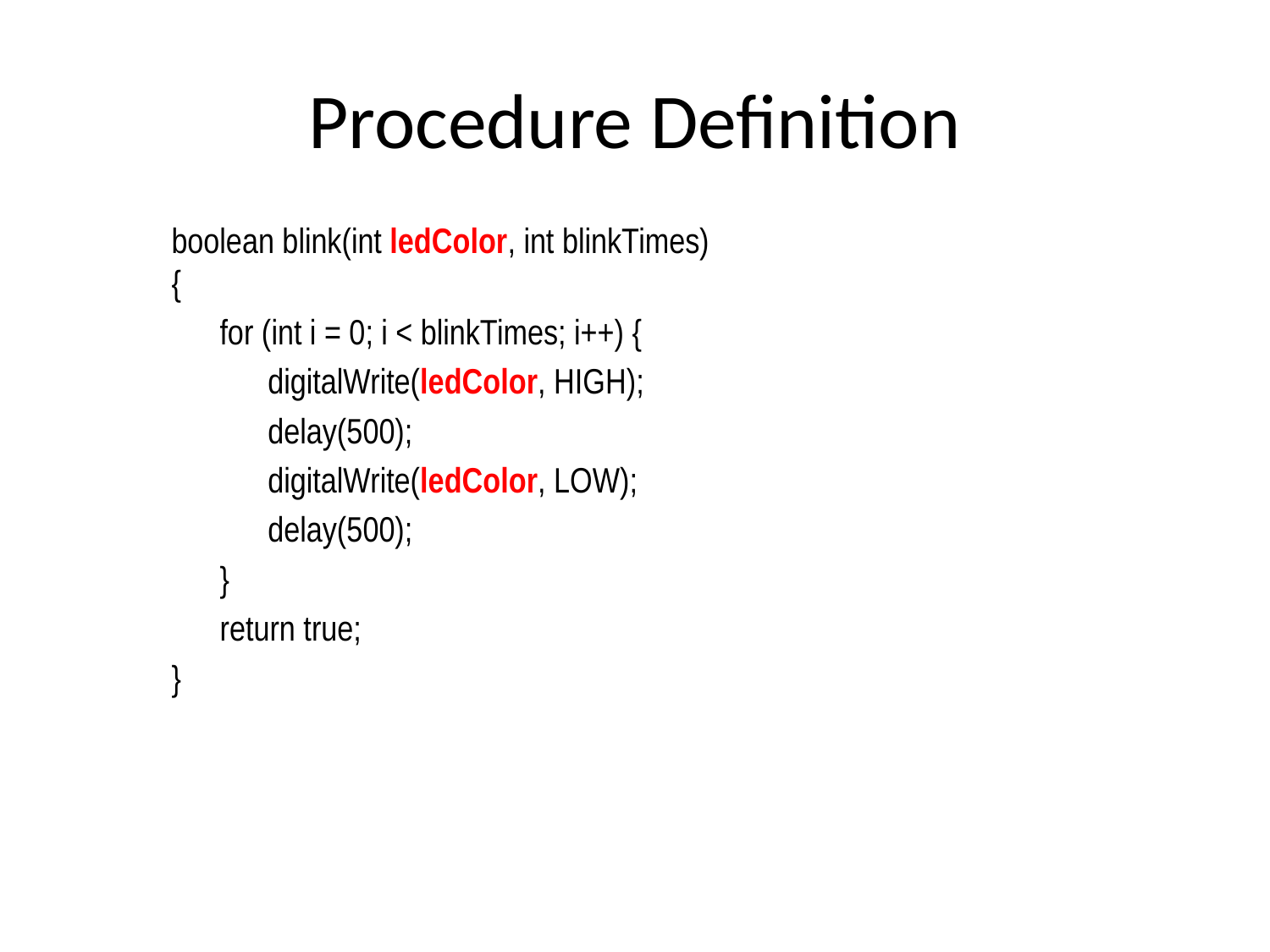

# Procedure Definition
boolean blink(int ledColor, int blinkTimes)
{
      for (int i = 0; i < blinkTimes; i++) {
            digitalWrite(ledColor, HIGH);
            delay(500);
            digitalWrite(ledColor, LOW);
            delay(500);
      }
      return true;
}